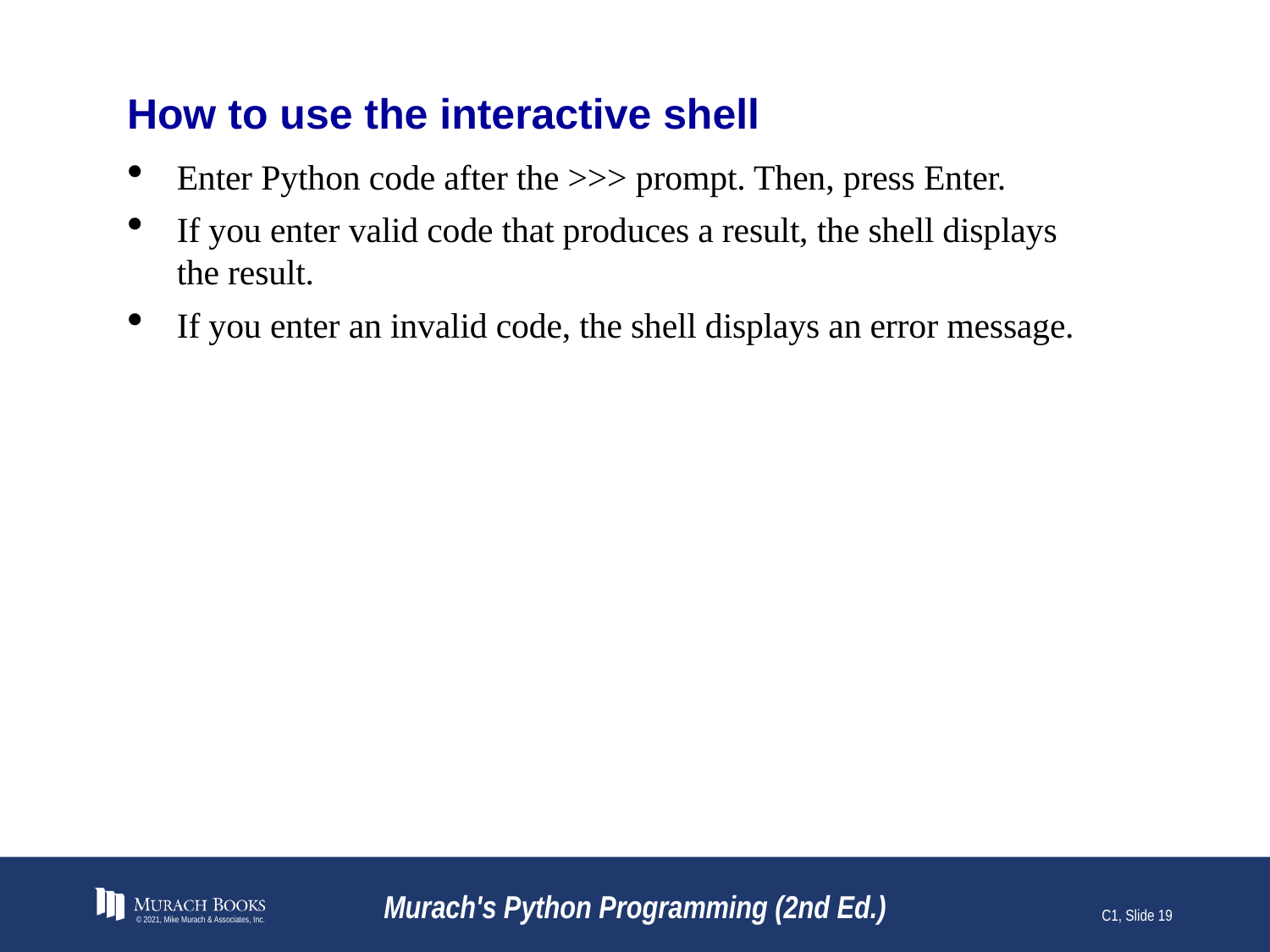

# How to use the interactive shell
Enter Python code after the >>> prompt. Then, press Enter.
If you enter valid code that produces a result, the shell displays the result.
If you enter an invalid code, the shell displays an error message.

© 2021, Mike Murach & Associates, Inc.
Murach's Python Programming (2nd Ed.)

C1, Slide 19